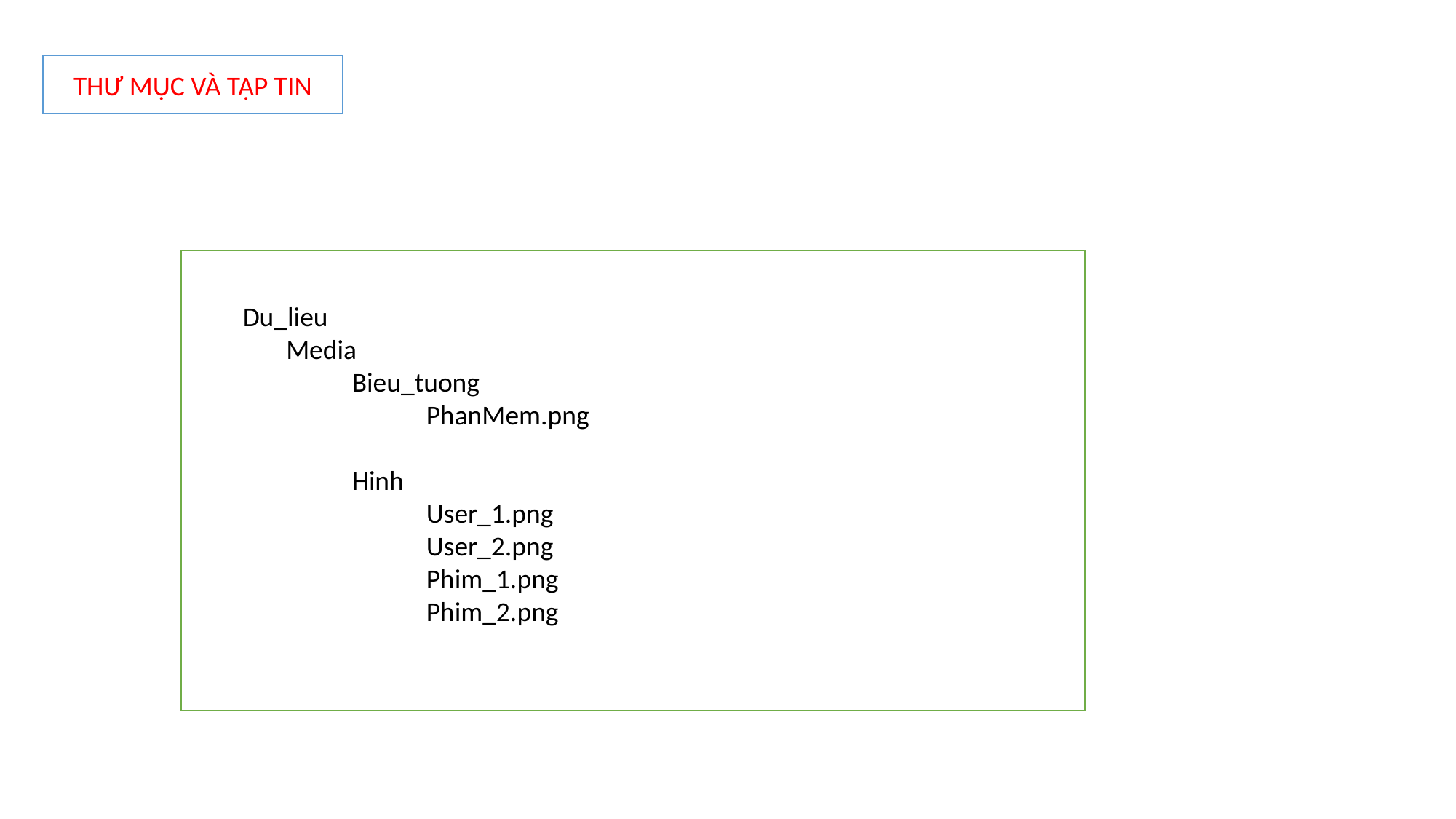

THƯ MỤC VÀ TẬP TIN

Du_lieu
       Media
	Bieu_tuong
	            PhanMem.png

	Hinh
	            User_1.png
	            User_2.png
	            Phim_1.png
	            Phim_2.png